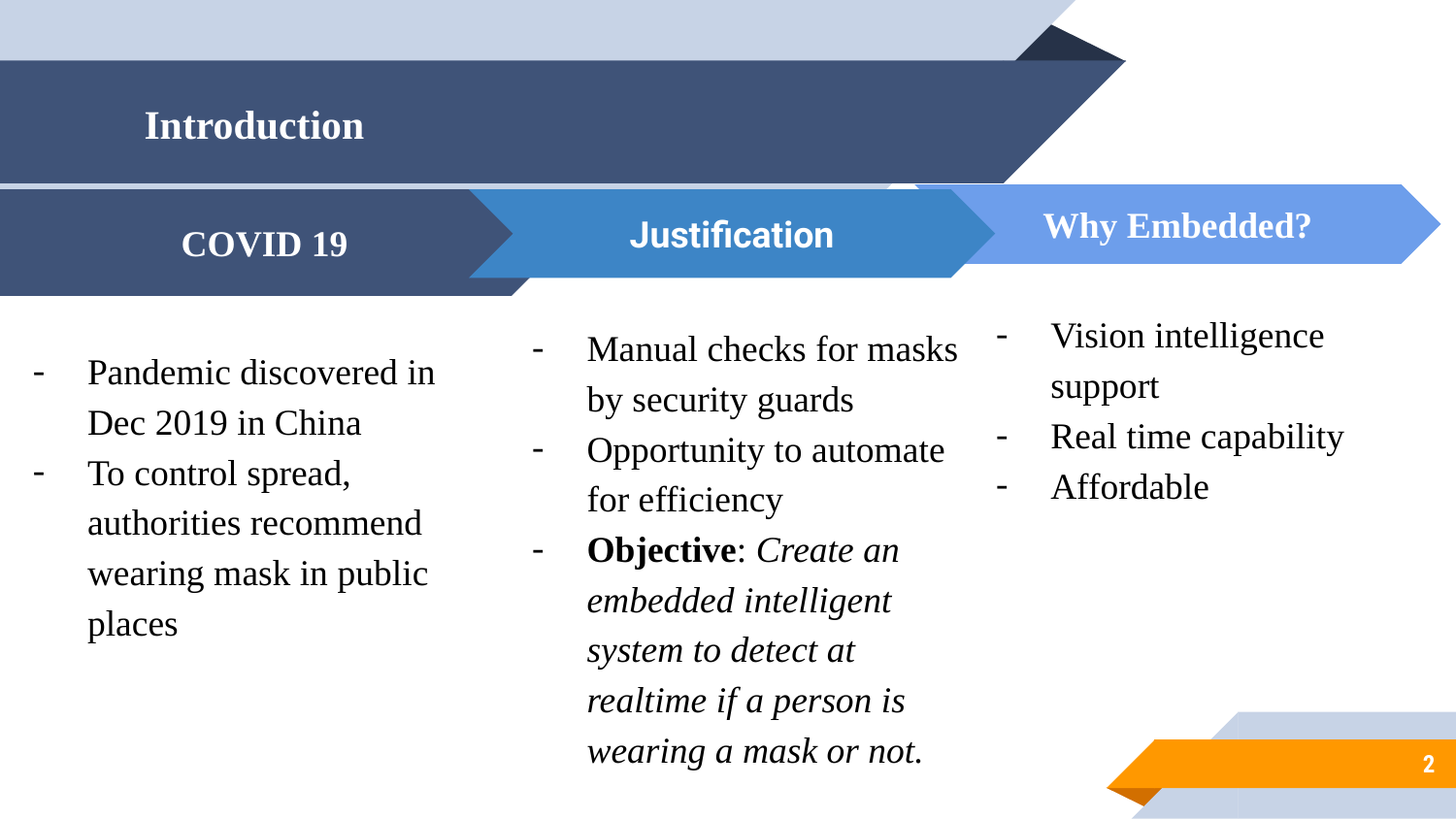

# Introduction
Why Embedded?
Vision intelligence support
Real time capability
Affordable
Justification
Manual checks for masks by security guards
Opportunity to automate for efficiency
Objective: Create an embedded intelligent system to detect at realtime if a person is wearing a mask or not.
COVID 19
Pandemic discovered in Dec 2019 in China
To control spread, authorities recommend wearing mask in public places
2